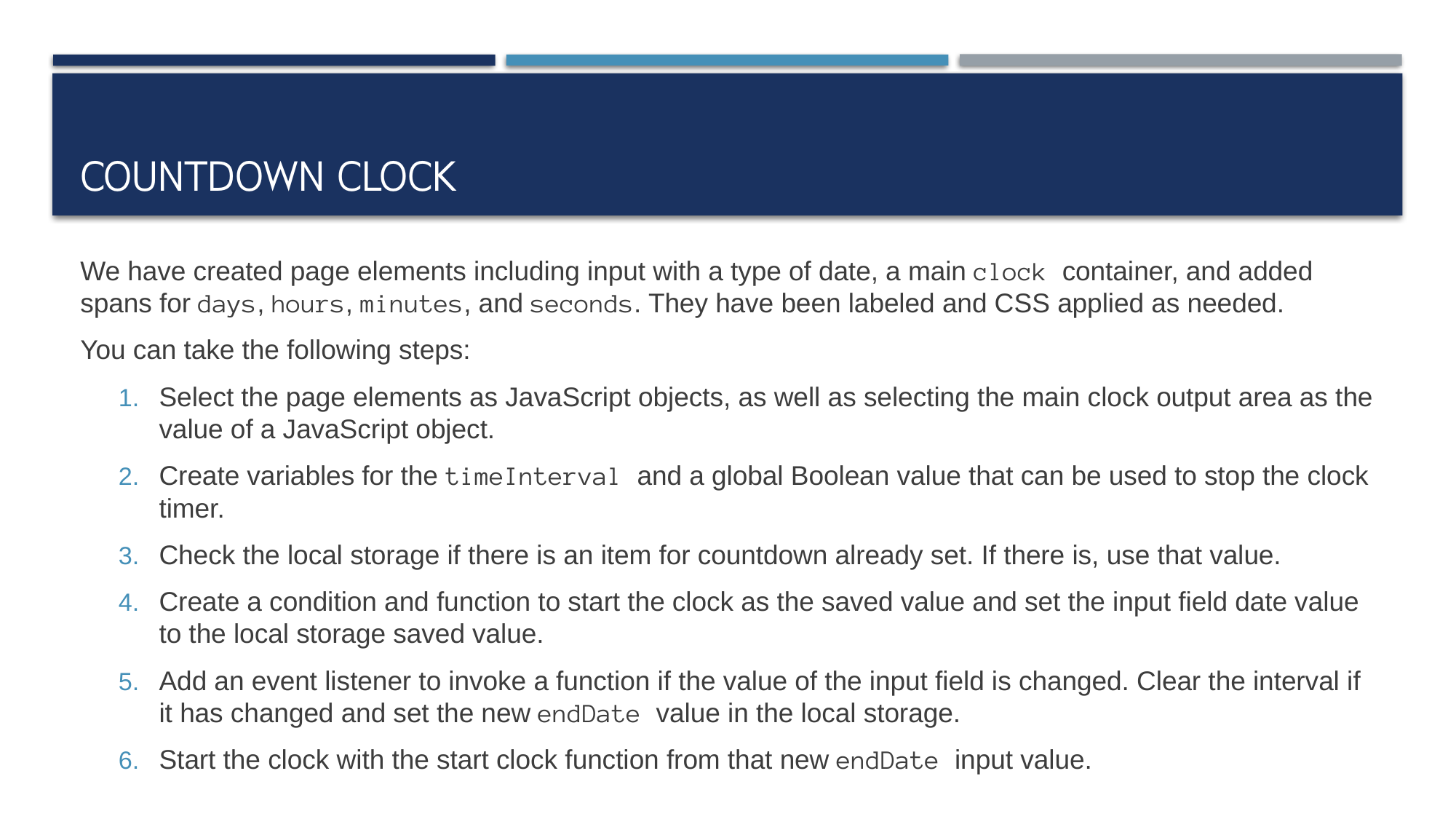

# Countdown clock
We have created page elements including input with a type of date, a main clock container, and added spans for days, hours, minutes, and seconds. They have been labeled and CSS applied as needed.
You can take the following steps:
Select the page elements as JavaScript objects, as well as selecting the main clock output area as the value of a JavaScript object.
Create variables for the timeInterval and a global Boolean value that can be used to stop the clock timer.
Check the local storage if there is an item for countdown already set. If there is, use that value.
Create a condition and function to start the clock as the saved value and set the input field date value to the local storage saved value.
Add an event listener to invoke a function if the value of the input field is changed. Clear the interval if it has changed and set the new endDate value in the local storage.
Start the clock with the start clock function from that new endDate input value.